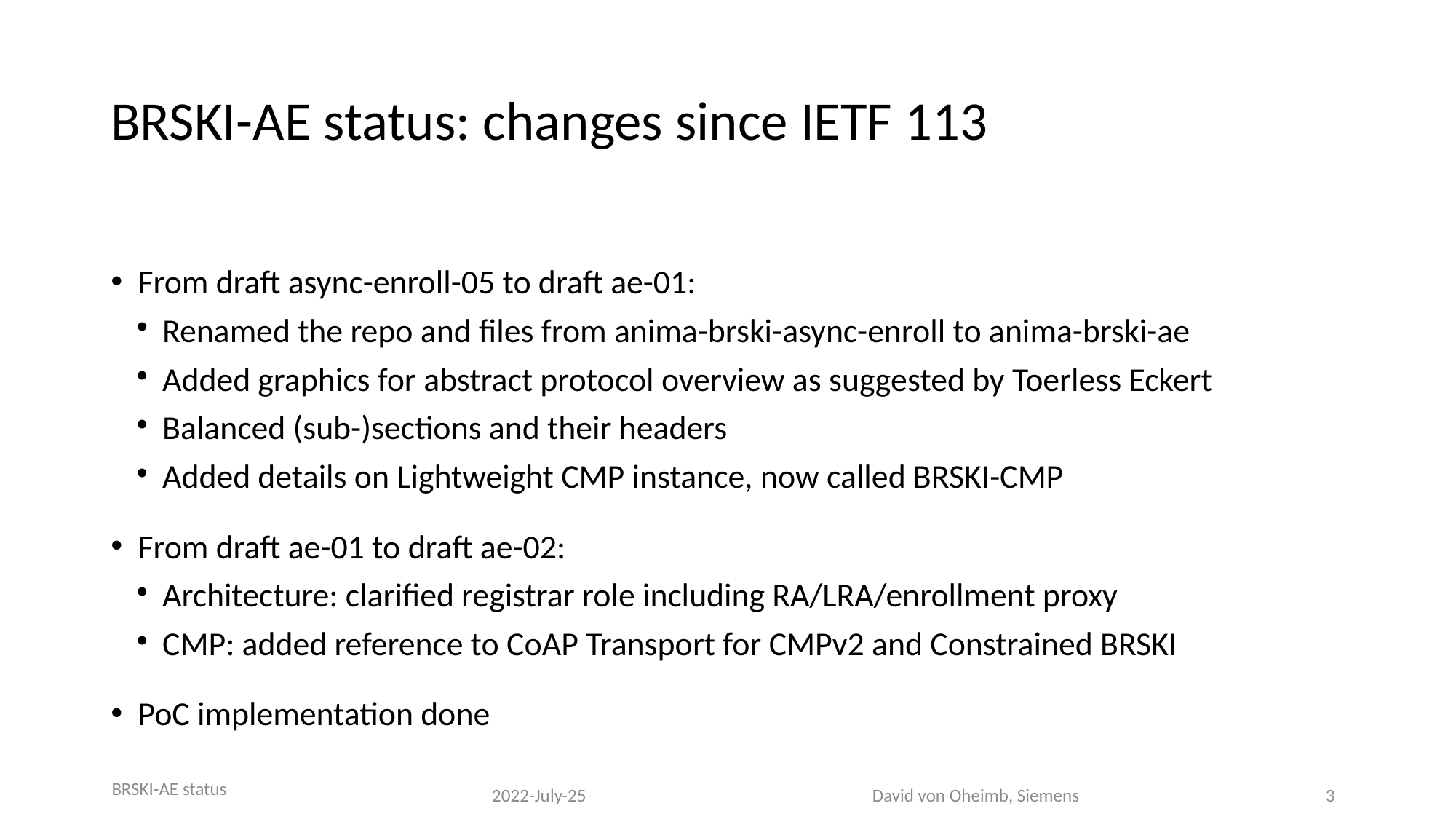

BRSKI-AE status: changes since IETF 113

From draft async-enroll-05 to draft ae-01:
Renamed the repo and files from anima-brski-async-enroll to anima-brski-ae
Added graphics for abstract protocol overview as suggested by Toerless Eckert
Balanced (sub-)sections and their headers
Added details on Lightweight CMP instance, now called BRSKI-CMP
From draft ae-01 to draft ae-02:
Architecture: clarified registrar role including RA/LRA/enrollment proxy
CMP: added reference to CoAP Transport for CMPv2 and Constrained BRSKI
PoC implementation done